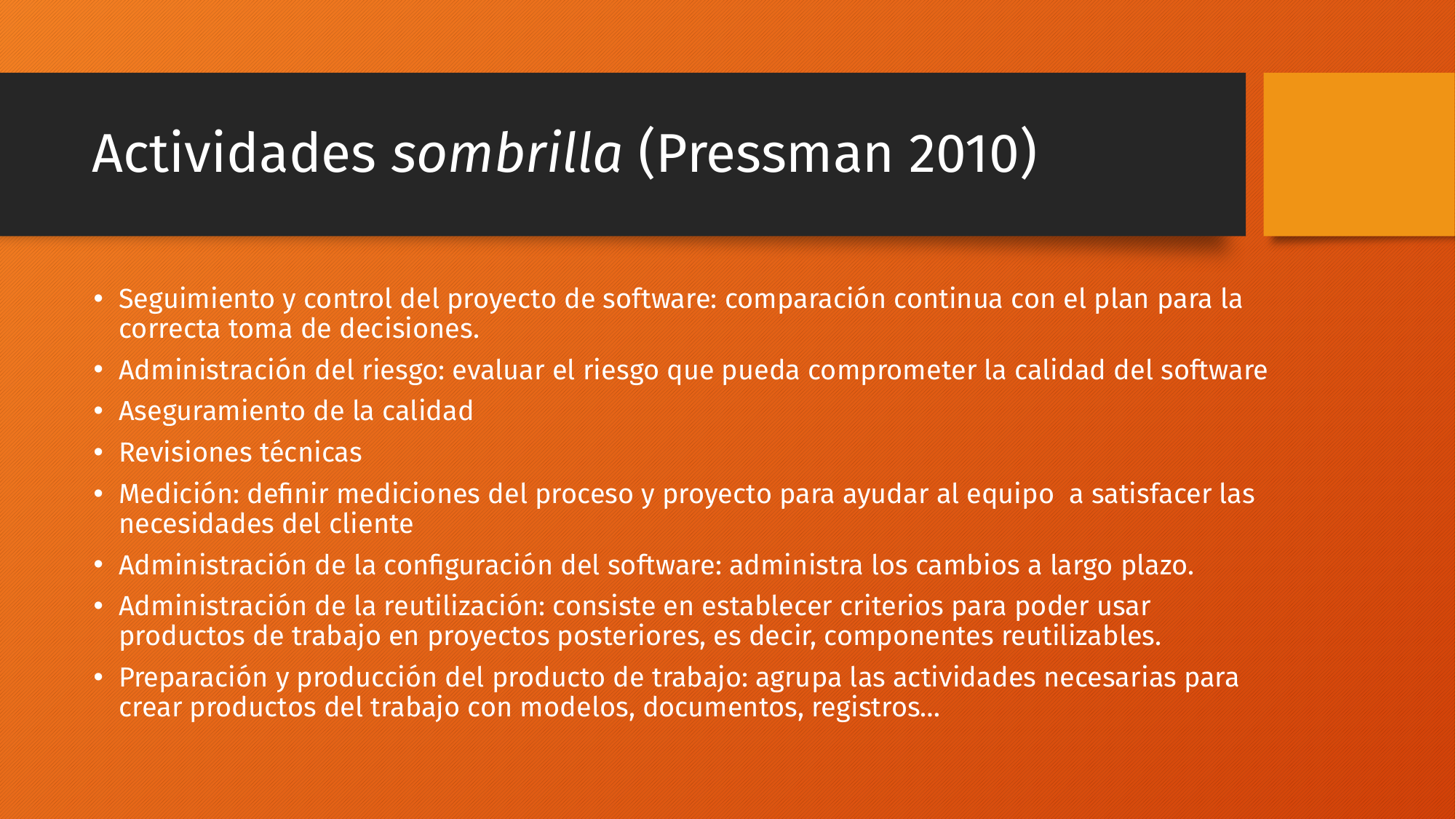

# Actividades sombrilla (Pressman 2010)
Seguimiento y control del proyecto de software: comparación continua con el plan para la correcta toma de decisiones.
Administración del riesgo: evaluar el riesgo que pueda comprometer la calidad del software
Aseguramiento de la calidad
Revisiones técnicas
Medición: definir mediciones del proceso y proyecto para ayudar al equipo  a satisfacer las necesidades del cliente
Administración de la configuración del software: administra los cambios a largo plazo.
Administración de la reutilización: consiste en establecer criterios para poder usar productos de trabajo en proyectos posteriores, es decir, componentes reutilizables.
Preparación y producción del producto de trabajo: agrupa las actividades necesarias para crear productos del trabajo con modelos, documentos, registros…